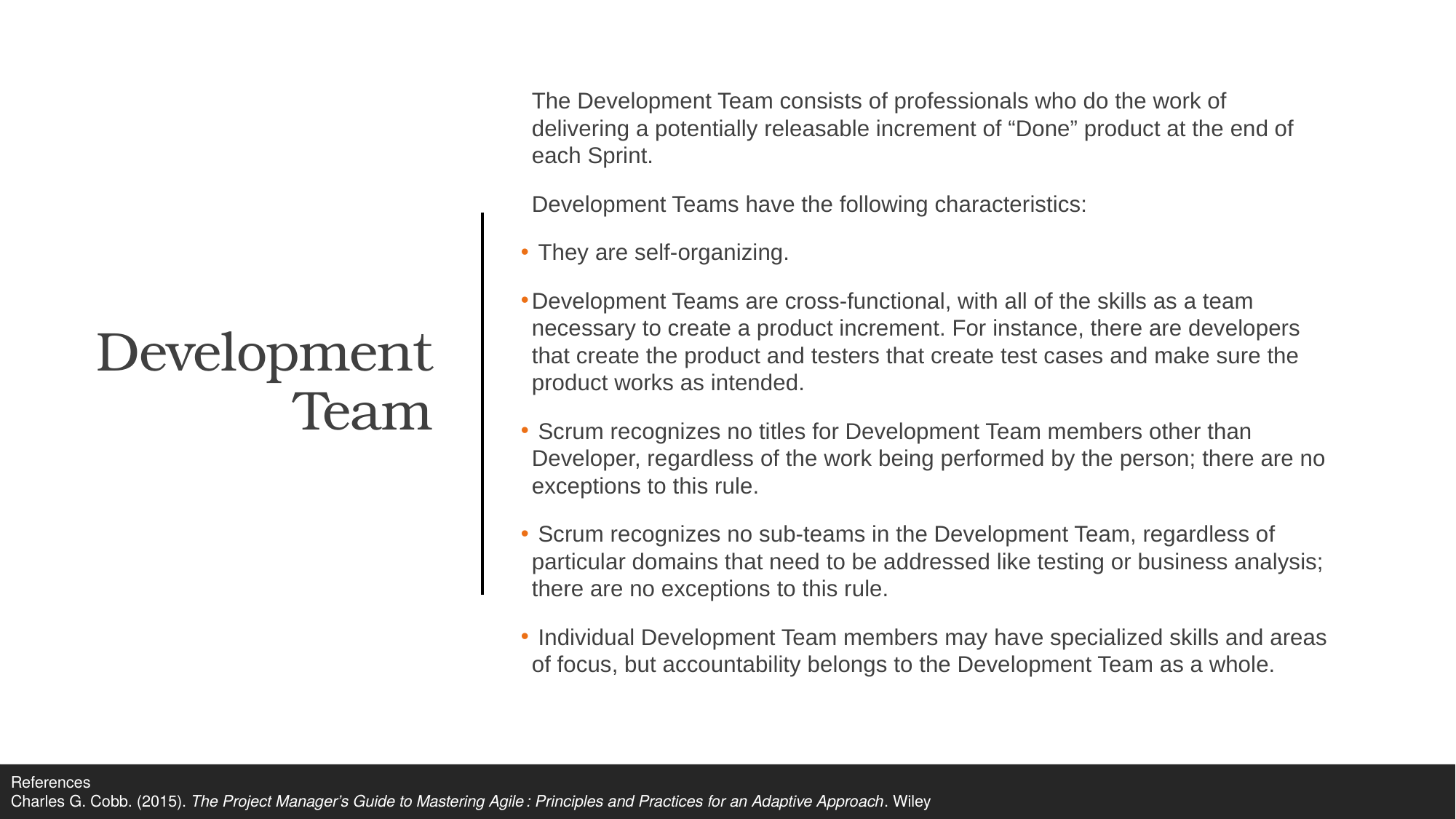

The Development Team consists of professionals who do the work of delivering a potentially releasable increment of “Done” product at the end of each Sprint.
Development Teams have the following characteristics:
 They are self-organizing.
Development Teams are cross-functional, with all of the skills as a team necessary to create a product increment. For instance, there are developers that create the product and testers that create test cases and make sure the product works as intended.
 Scrum recognizes no titles for Development Team members other than Developer, regardless of the work being performed by the person; there are no exceptions to this rule.
 Scrum recognizes no sub-teams in the Development Team, regardless of particular domains that need to be addressed like testing or business analysis; there are no exceptions to this rule.
 Individual Development Team members may have specialized skills and areas of focus, but accountability belongs to the Development Team as a whole.
# Development Team

References
Charles G. Cobb. (2015). The Project Manager’s Guide to Mastering Agile : Principles and Practices for an Adaptive Approach. Wiley